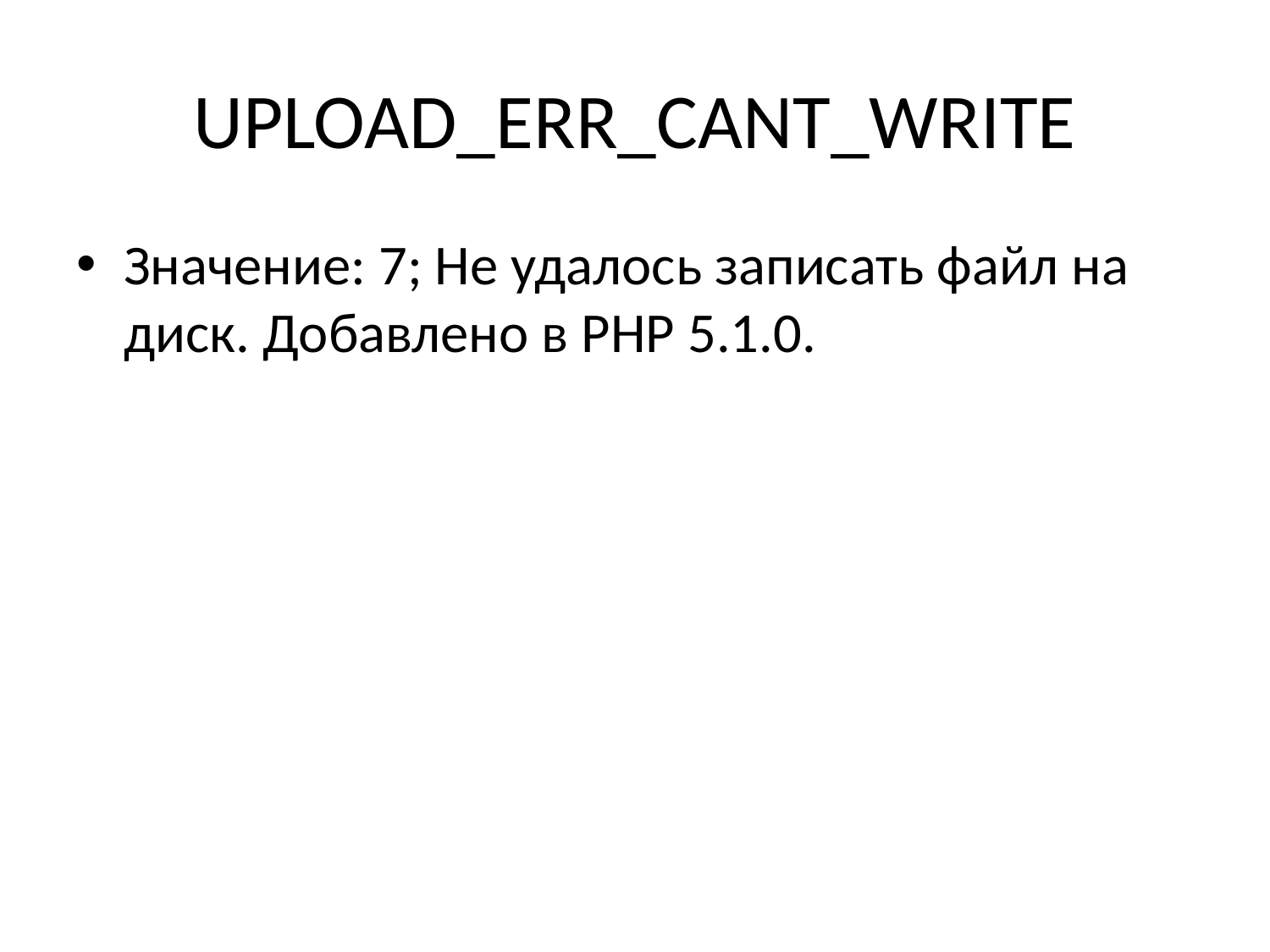

# UPLOAD_ERR_CANT_WRITE
Значение: 7; Не удалось записать файл на диск. Добавлено в PHP 5.1.0.